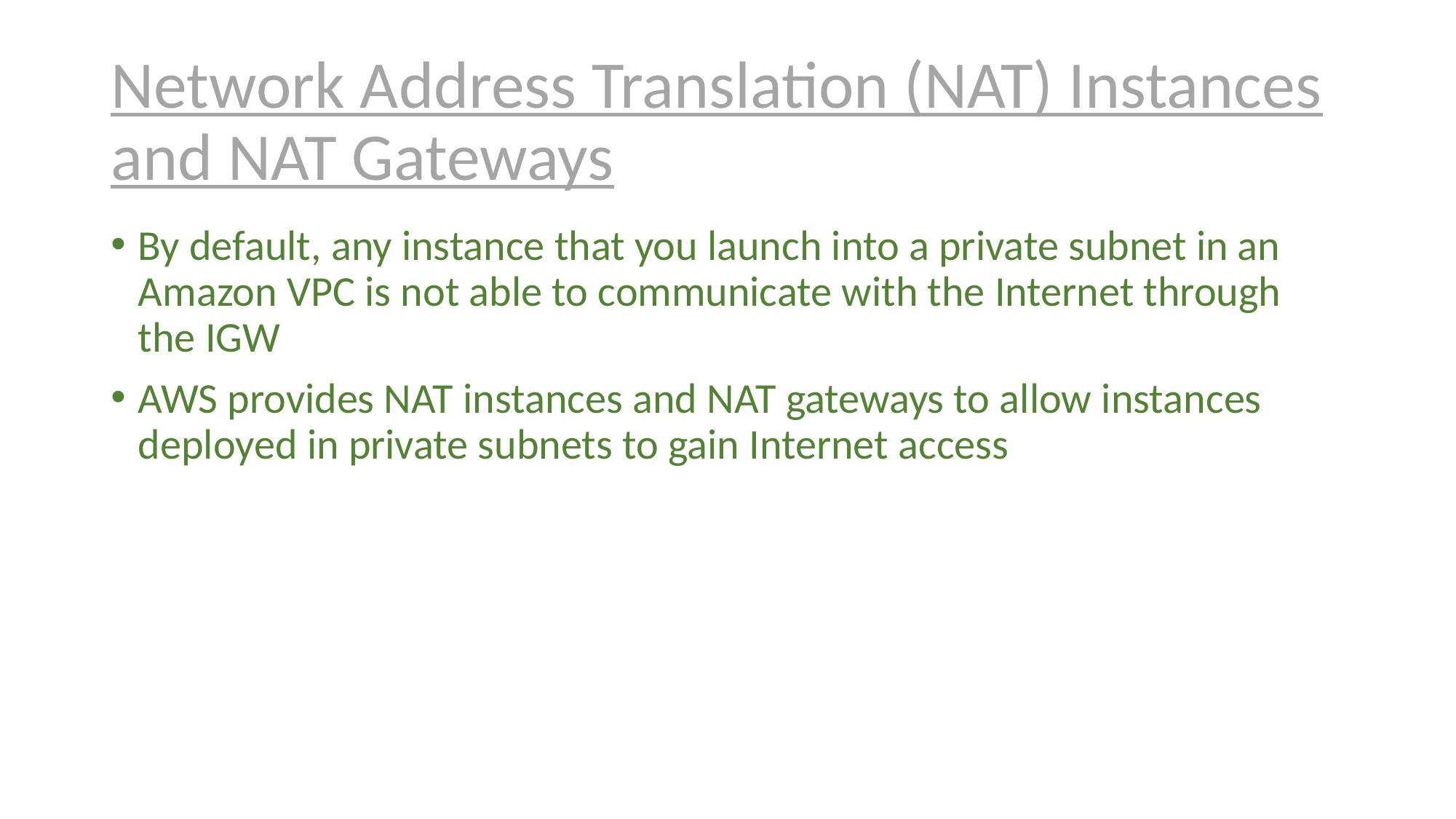

# Network Address Translation (NAT) Instances and NAT Gateways
By default, any instance that you launch into a private subnet in an Amazon VPC is not able to communicate with the Internet through the IGW
AWS provides NAT instances and NAT gateways to allow instances deployed in private subnets to gain Internet access